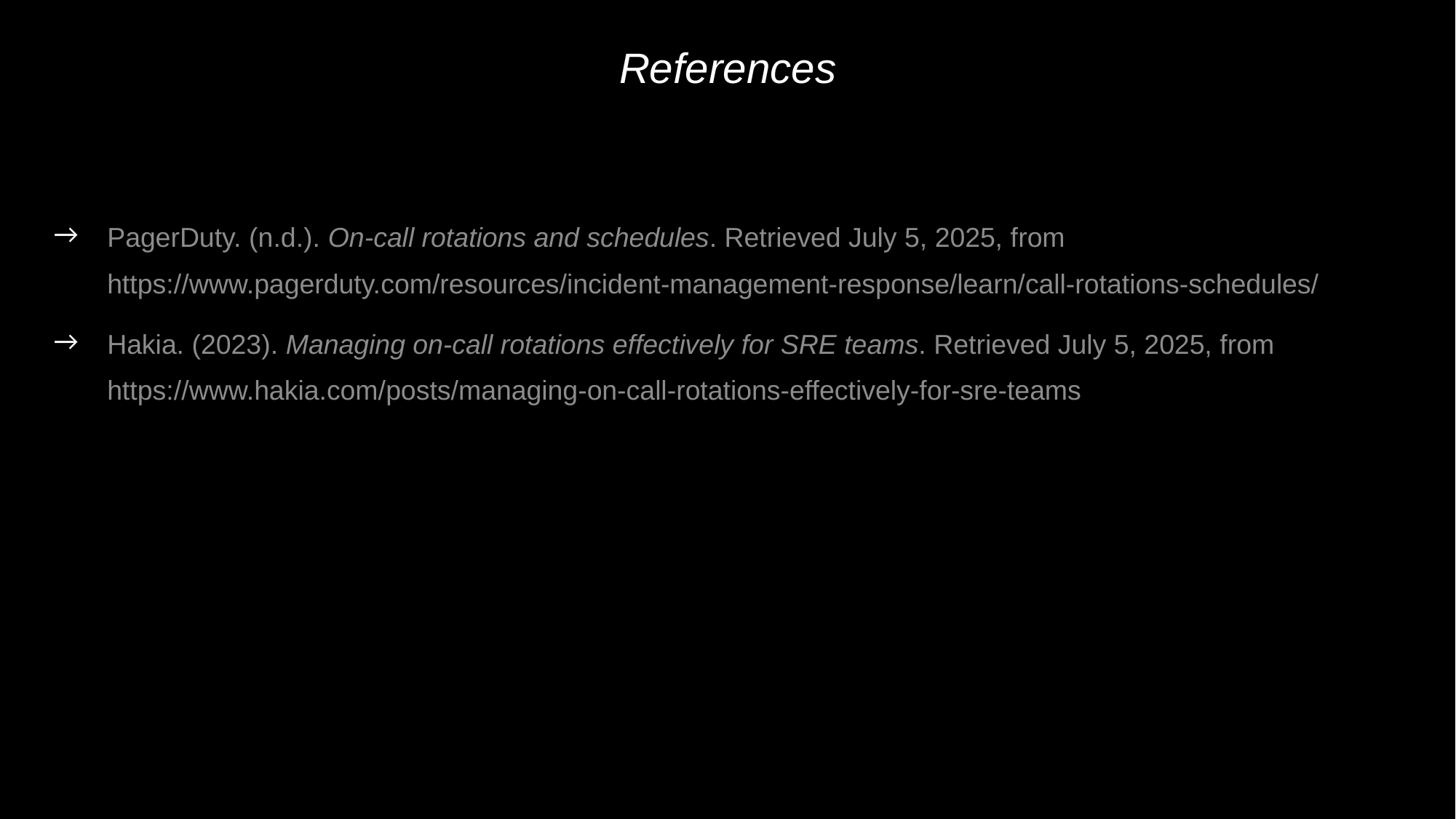

# References
PagerDuty. (n.d.). On-call rotations and schedules. Retrieved July 5, 2025, from https://www.pagerduty.com/resources/incident-management-response/learn/call-rotations-schedules/
Hakia. (2023). Managing on-call rotations effectively for SRE teams. Retrieved July 5, 2025, from https://www.hakia.com/posts/managing-on-call-rotations-effectively-for-sre-teams